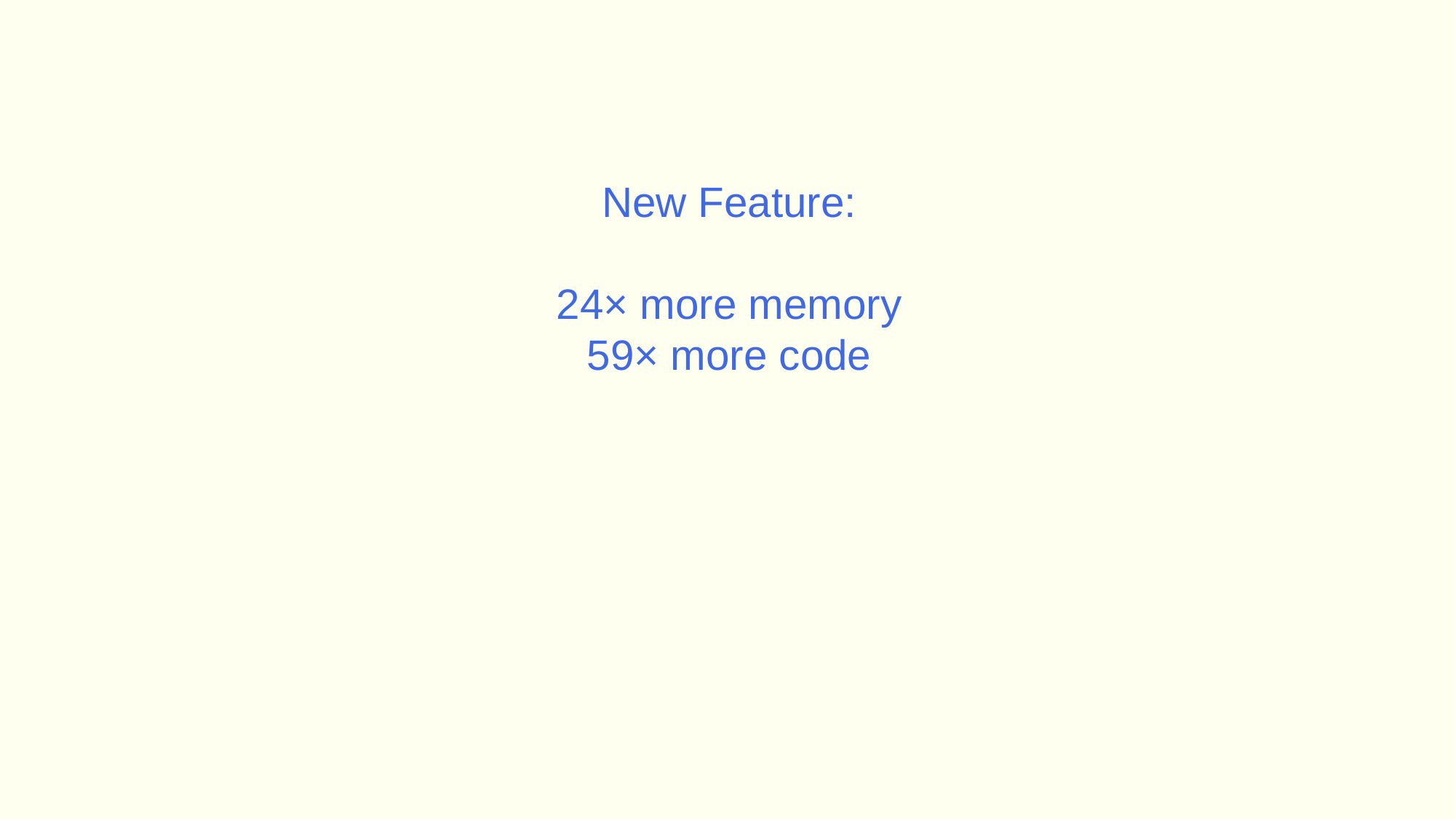

New Feature:

24× more memory
59× more code